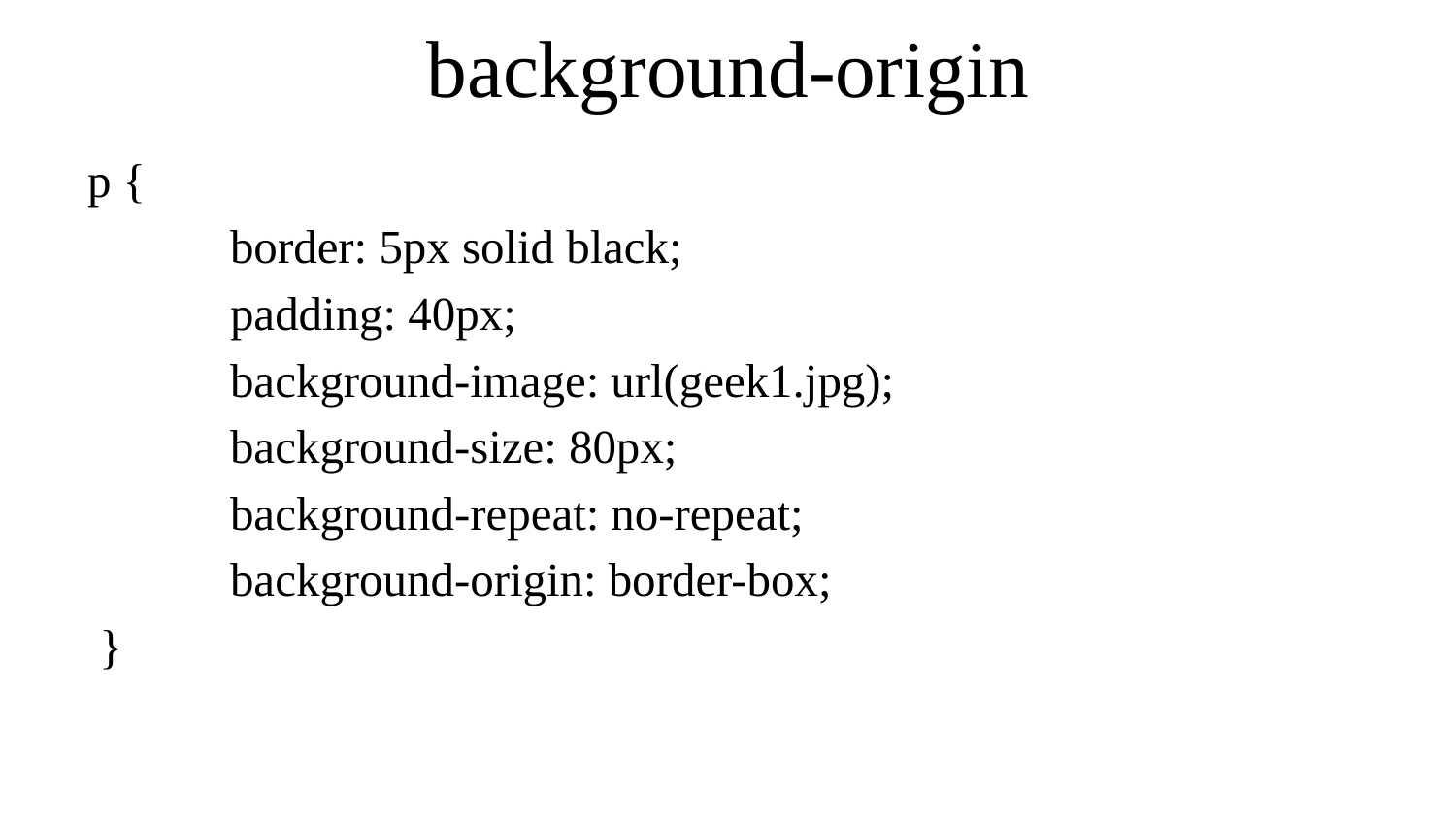

# background-origin
p {
    	border: 5px solid black;
	padding: 40px;
	background-image: url(geek1.jpg);
	background-size: 80px;
	background-repeat: no-repeat;
	background-origin: border-box;
 }